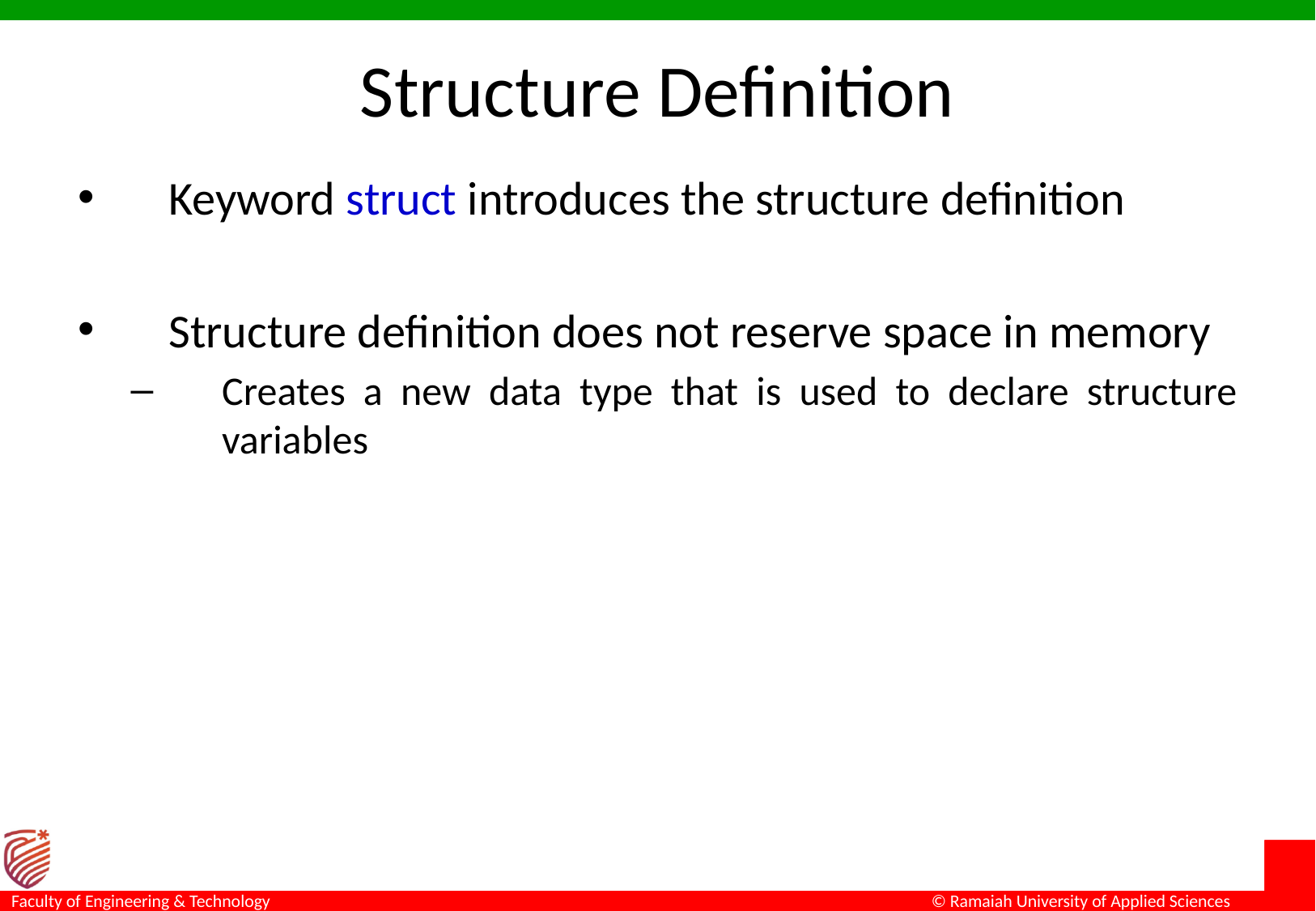

# Structure Definition
Keyword struct introduces the structure definition

Structure definition does not reserve space in memory
Creates a new data type that is used to declare structure variables